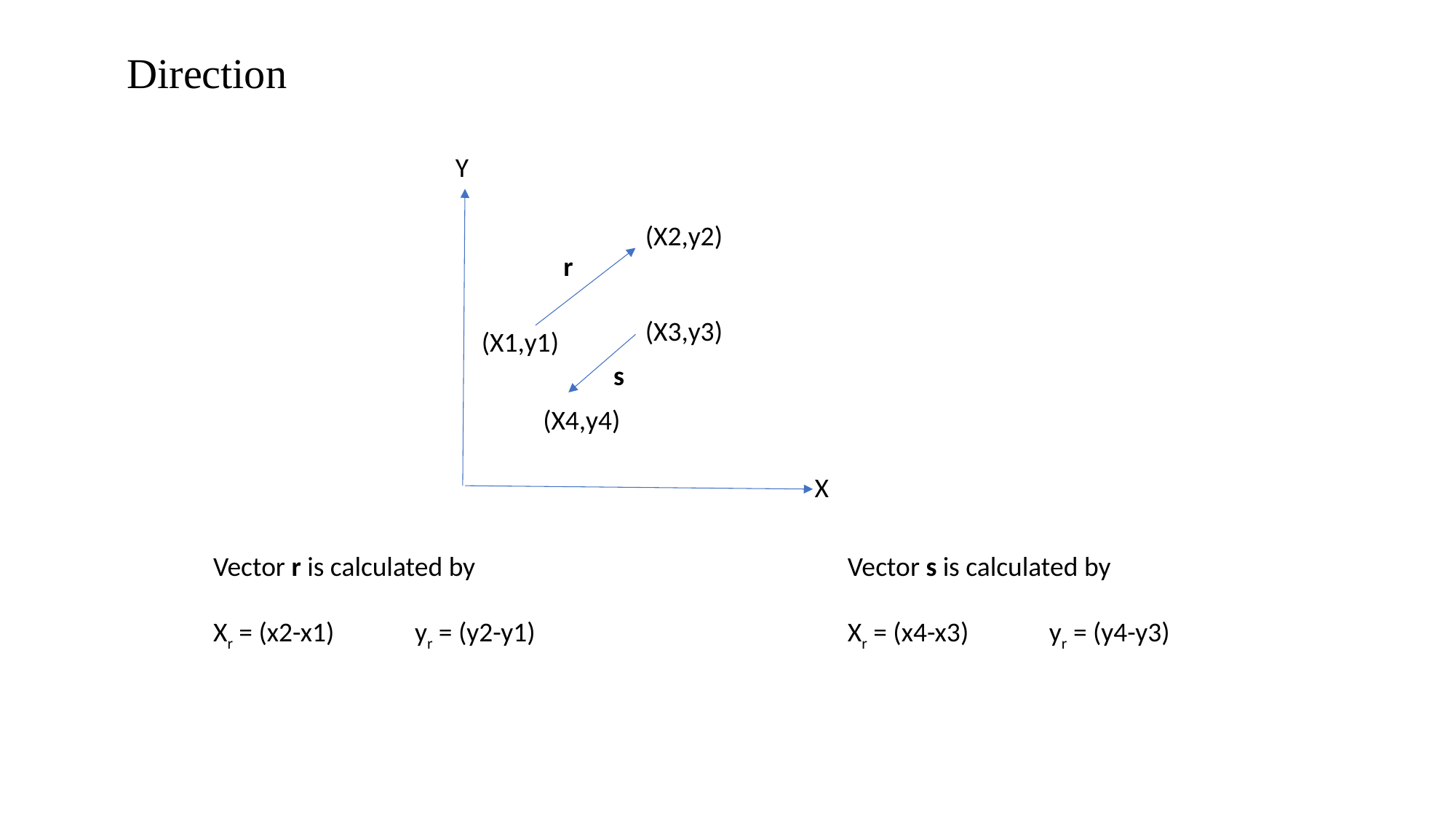

# Direction
Y
(X2,y2)
r
(X3,y3)
(X1,y1)
s
(X4,y4)
X
Vector r is calculated by

Xr = (x2-x1)             yr = (y2-y1)

Vector s is calculated by

Xr = (x4-x3)             yr = (y4-y3)